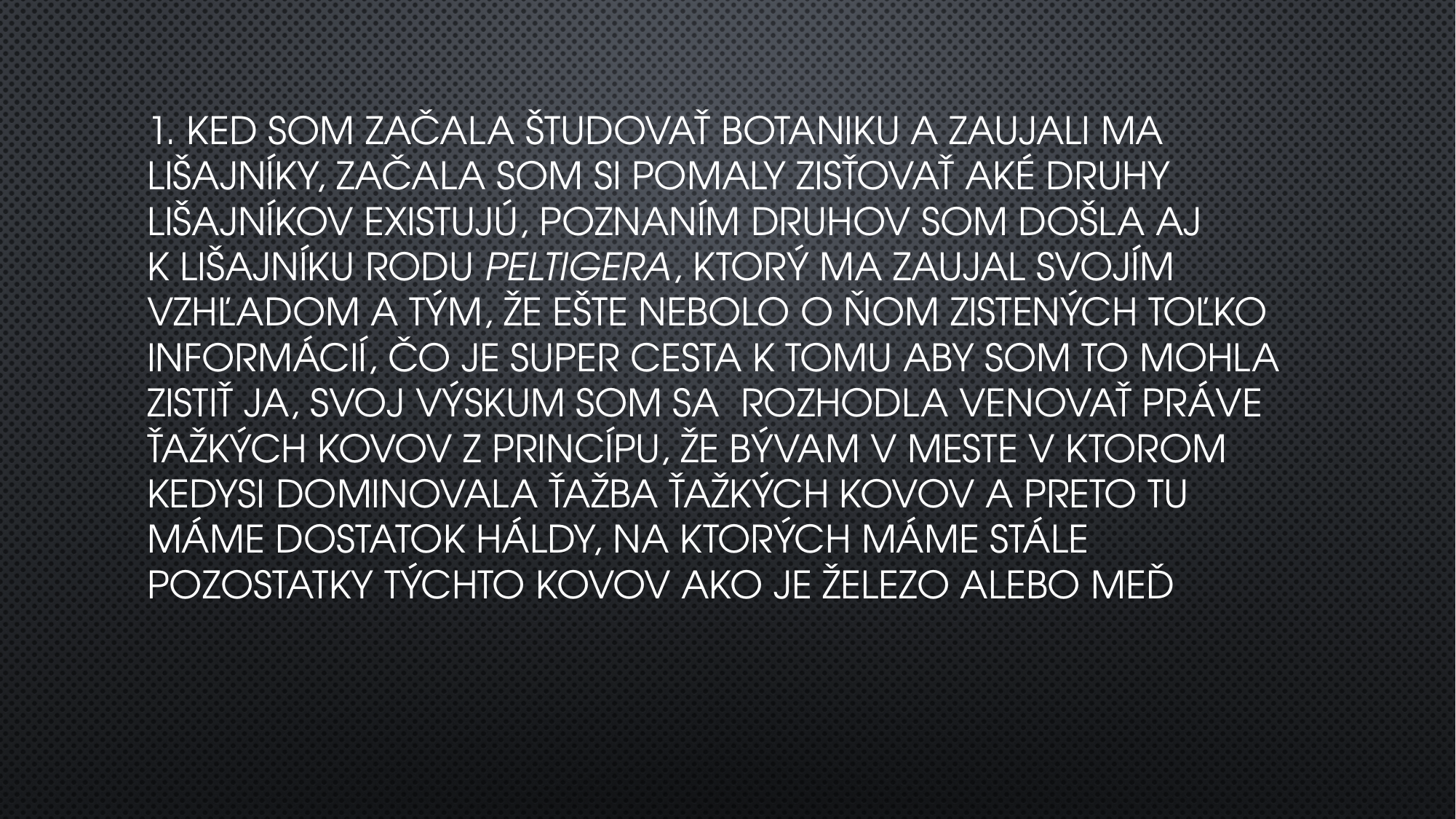

#
1. Ked som začala študovať botaniku a zaujali ma lišajníky, začala som si pomaly zisťovať aké druhy lišajníkov existujú, poznaním druhov som došla aj k lišajníku rodu Peltigera, ktorý ma zaujal svojím vzhľadom a tým, že ešte nebolo o ňom zistených toľko informácií, čo je super cesta k tomu aby som to mohla zistiť ja, svoj výskum som sa  rozhodla venovať práve ťažkých kovov z princípu, že bývam v meste v ktorom kedysi dominovala ťažba ťažkých kovov a preto tu máme dostatok háldy, na ktorých máme stále pozostatky týchto kovov ako je železo alebo meď